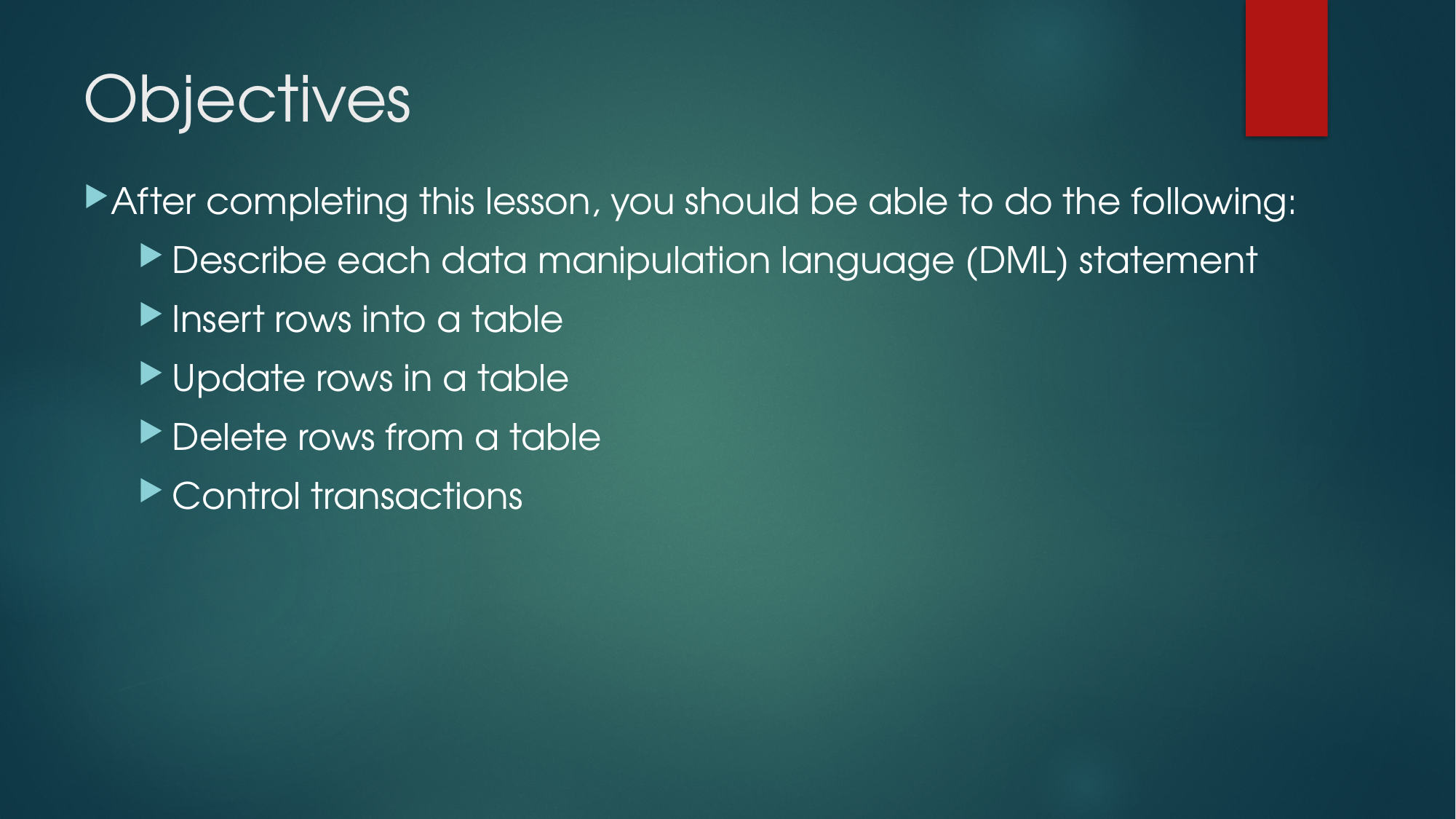

# Objectives
After completing this lesson, you should be able to do the following:
Describe each data manipulation language (DML) statement
Insert rows into a table
Update rows in a table
Delete rows from a table
Control transactions